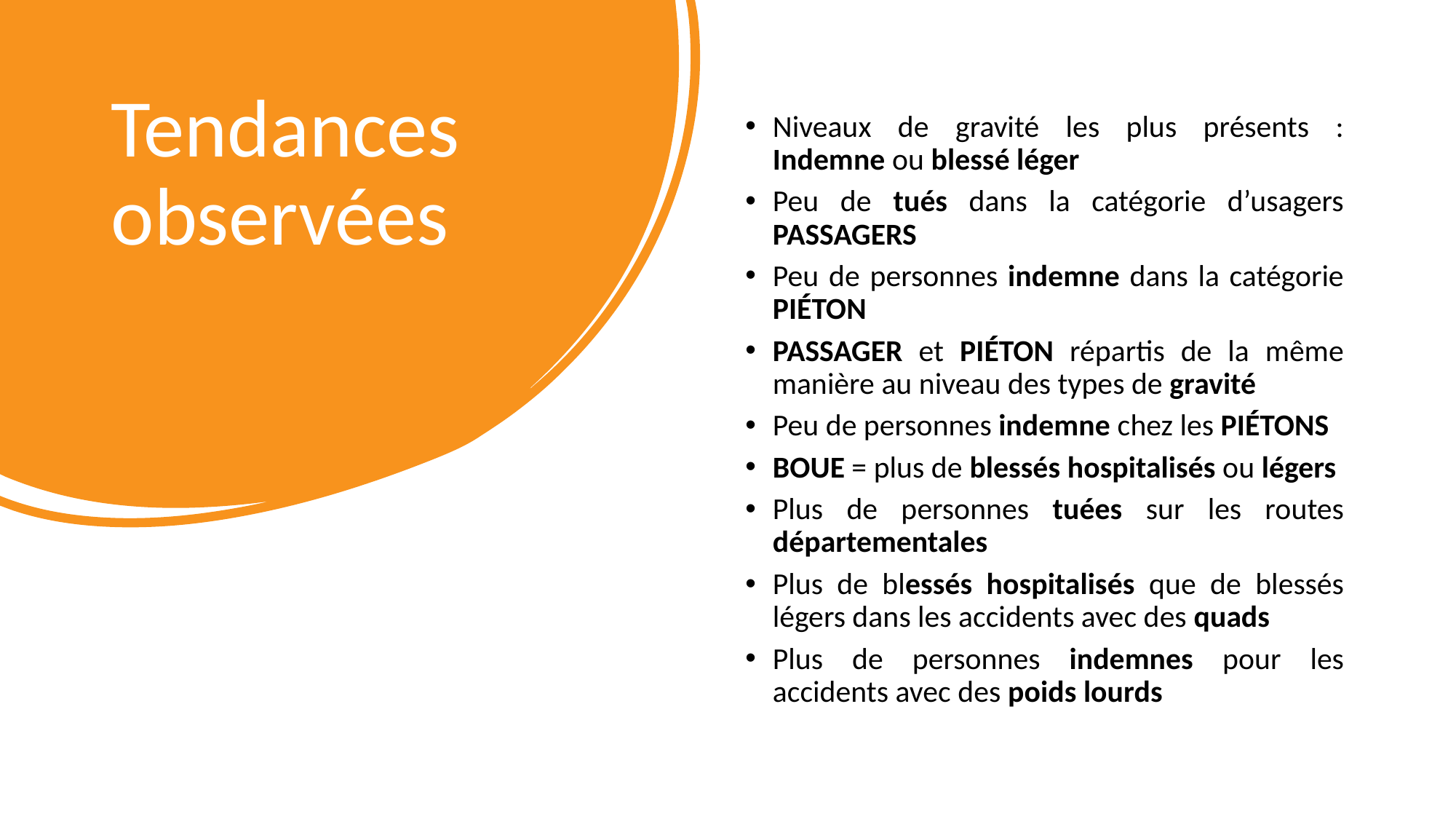

# Tendances observées
Niveaux de gravité les plus présents : Indemne ou blessé léger
Peu de tués dans la catégorie d’usagers PASSAGERS
Peu de personnes indemne dans la catégorie PIÉTON
PASSAGER et PIÉTON répartis de la même manière au niveau des types de gravité
Peu de personnes indemne chez les PIÉTONS
BOUE = plus de blessés hospitalisés ou légers
Plus de personnes tuées sur les routes départementales
Plus de blessés hospitalisés que de blessés légers dans les accidents avec des quads
Plus de personnes indemnes pour les accidents avec des poids lourds